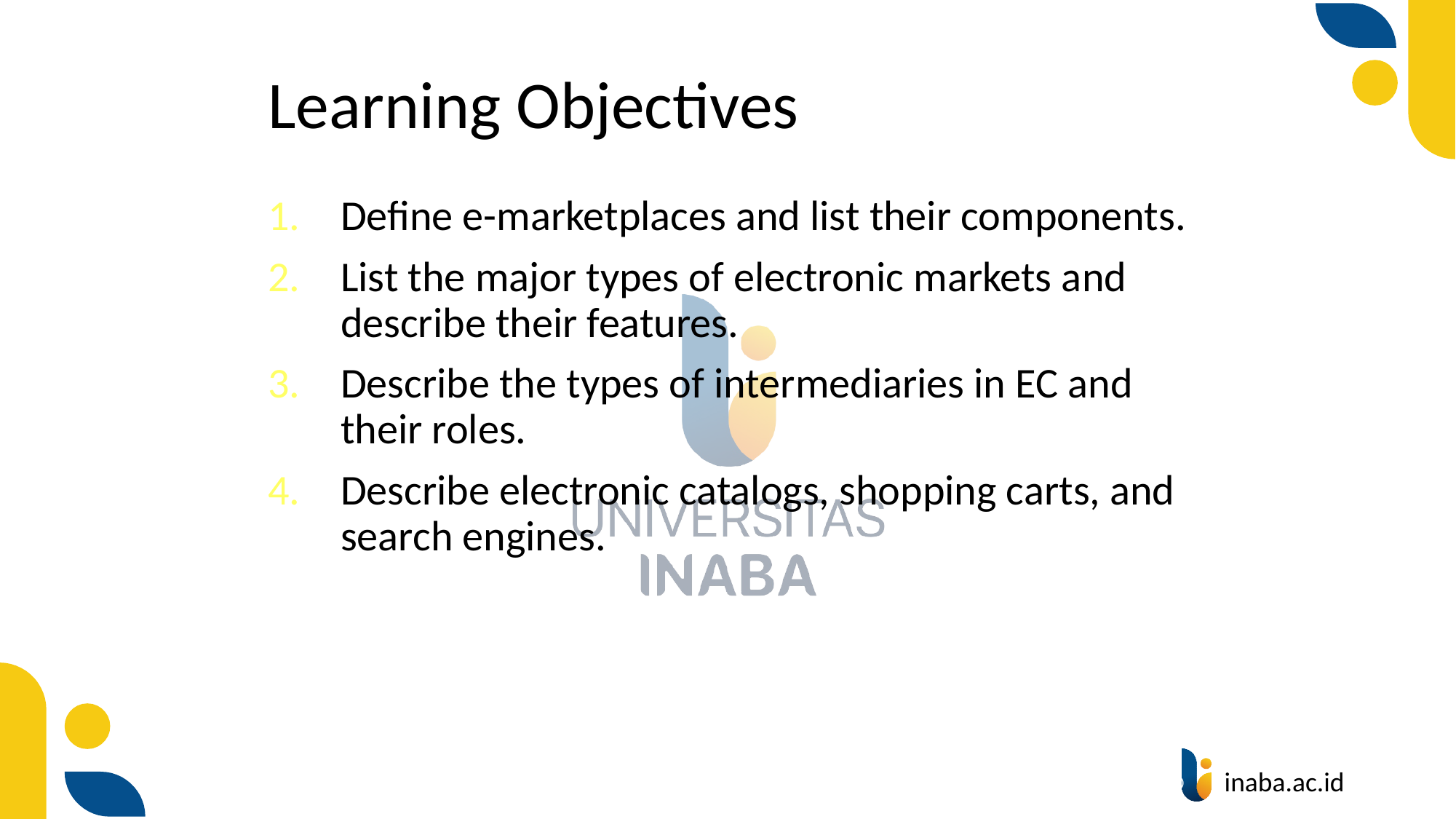

# Learning Objectives
Define e-marketplaces and list their components.
List the major types of electronic markets and describe their features.
Describe the types of intermediaries in EC and their roles.
Describe electronic catalogs, shopping carts, and search engines.
2
© Prentice Hall 2020